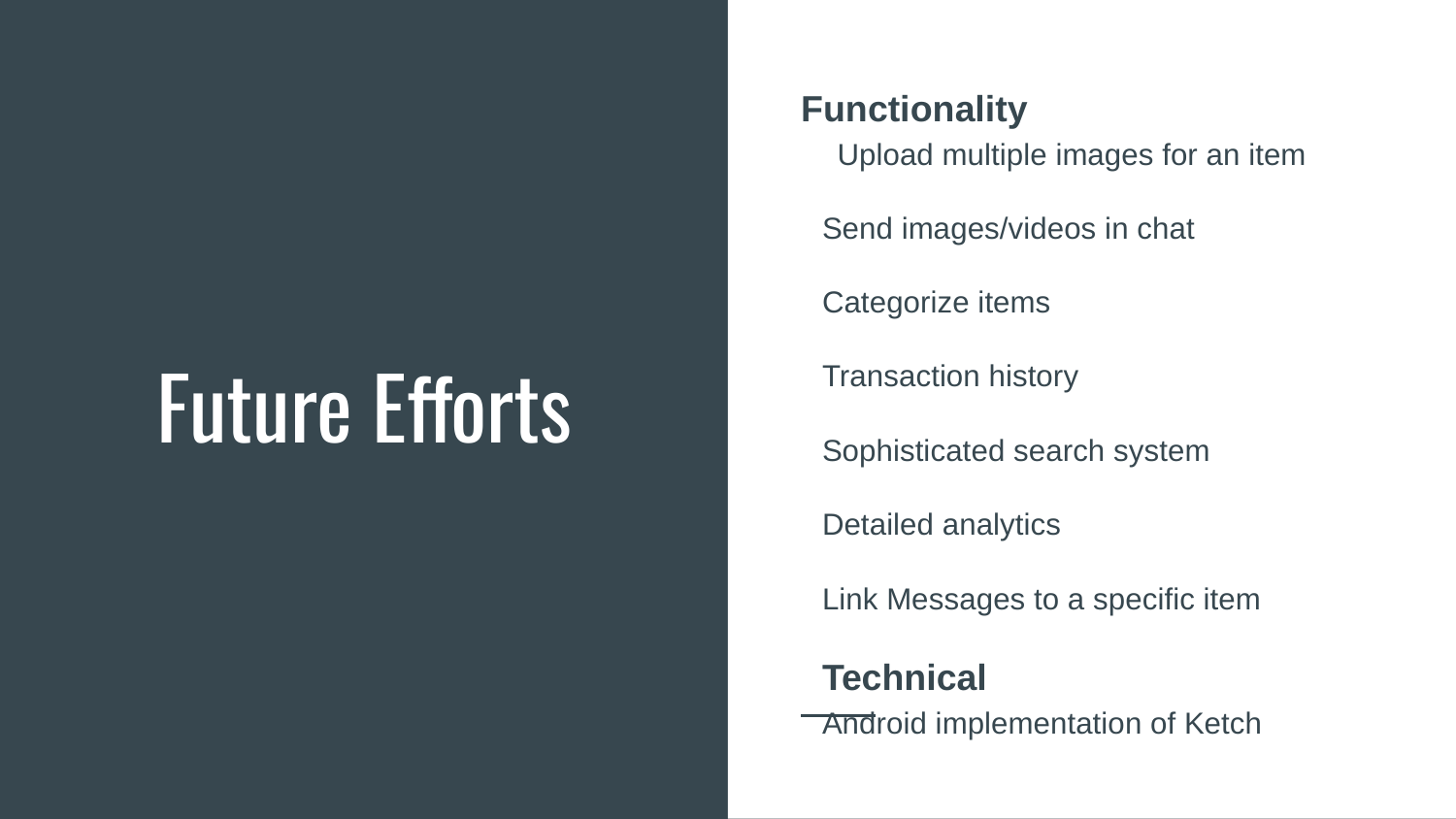

Functionality
Upload multiple images for an item
Send images/videos in chat
Categorize items
Transaction history
Sophisticated search system
Detailed analytics
Link Messages to a specific item
Technical
Android implementation of Ketch
# Future Efforts